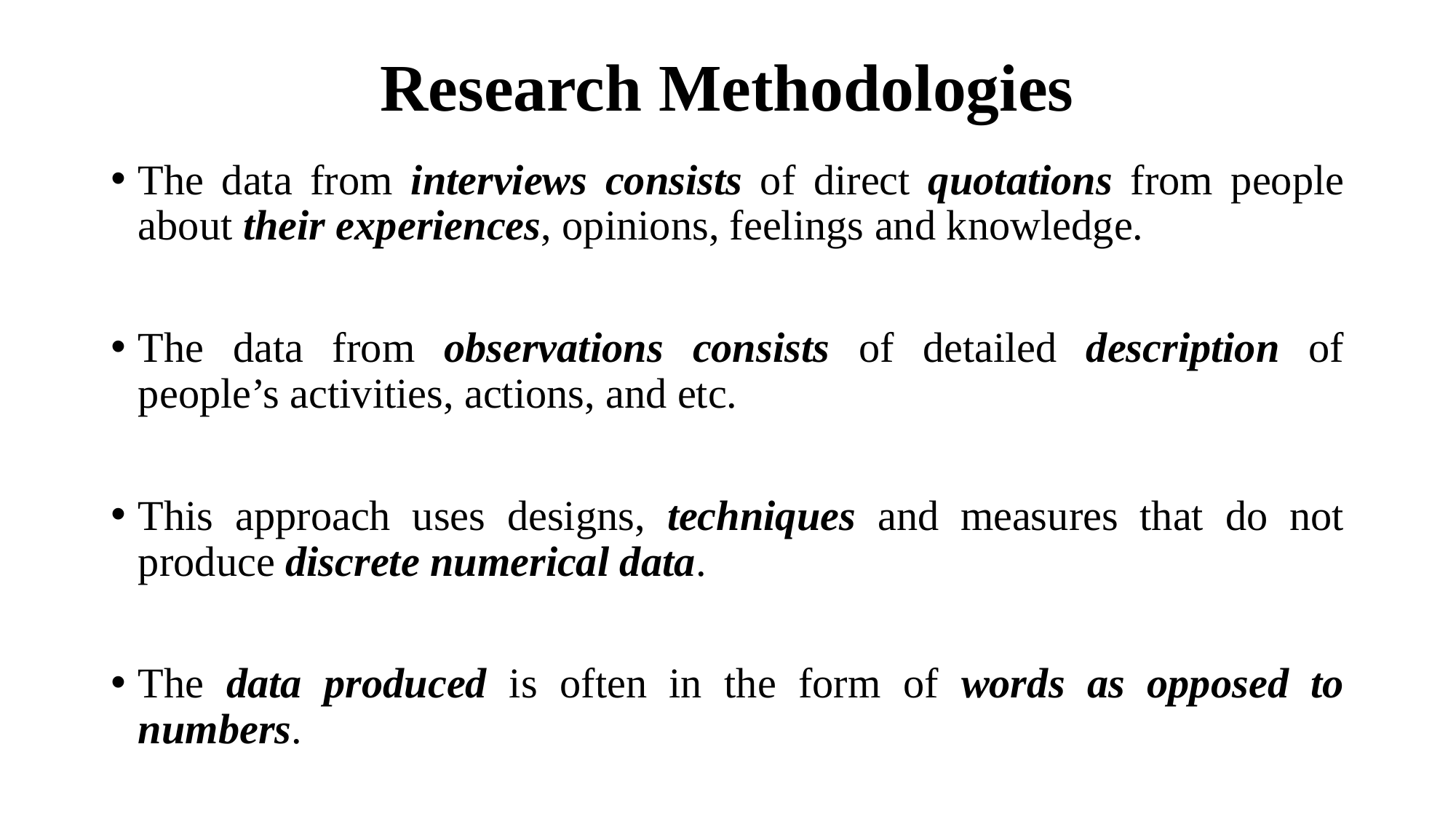

# Research Methodologies
The data from interviews consists of direct quotations from people about their experiences, opinions, feelings and knowledge.

The data from observations consists of detailed description of people’s activities, actions, and etc.

This approach uses designs, techniques and measures that do not produce discrete numerical data.

The data produced is often in the form of words as opposed to numbers.